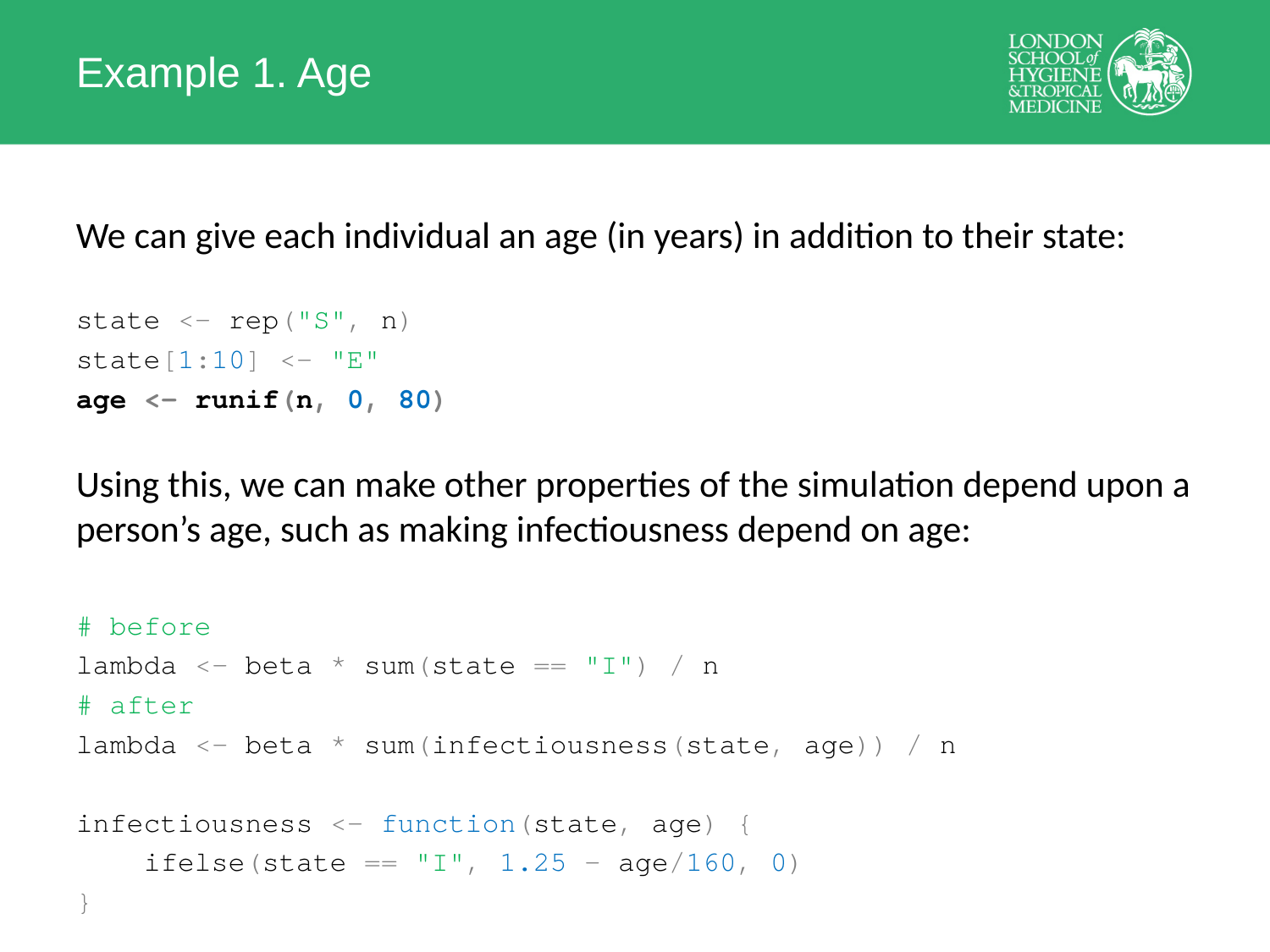

# Example 1. Age
We can give each individual an age (in years) in addition to their state:

state <- rep("S", n)
state[1:10] <- "E"
age <- runif(n, 0, 80)

Using this, we can make other properties of the simulation depend upon a person’s age, such as making infectiousness depend on age:

# before
lambda <- beta * sum(state == "I") / n
# after
lambda <- beta * sum(infectiousness(state, age)) / n

infectiousness <- function(state, age) {
    ifelse(state == "I", 1.25 – age/160, 0)
}